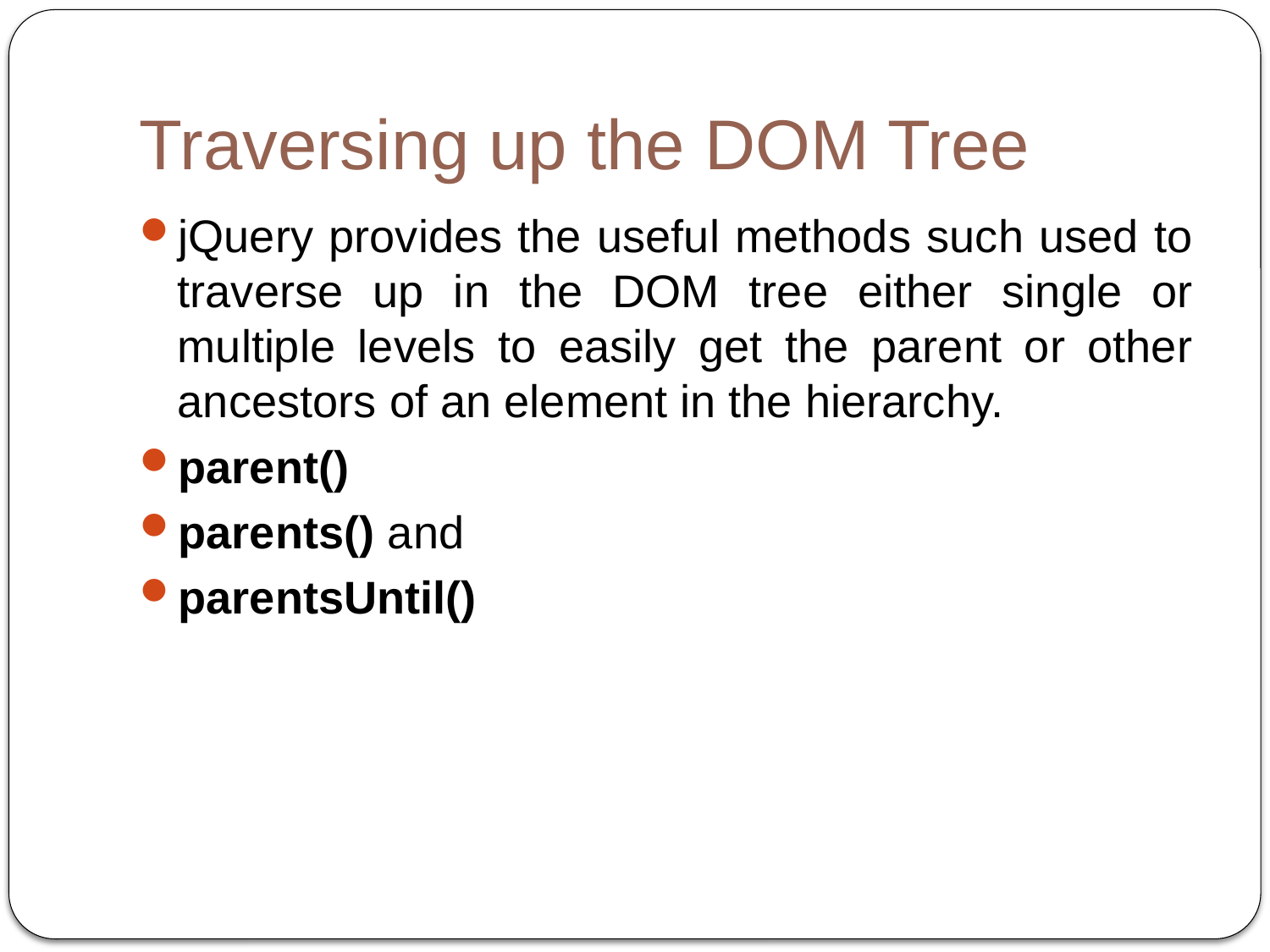

# Traversing up the DOM Tree
jQuery provides the useful methods such used to traverse up in the DOM tree either single or multiple levels to easily get the parent or other ancestors of an element in the hierarchy.
parent()
parents() and
parentsUntil()